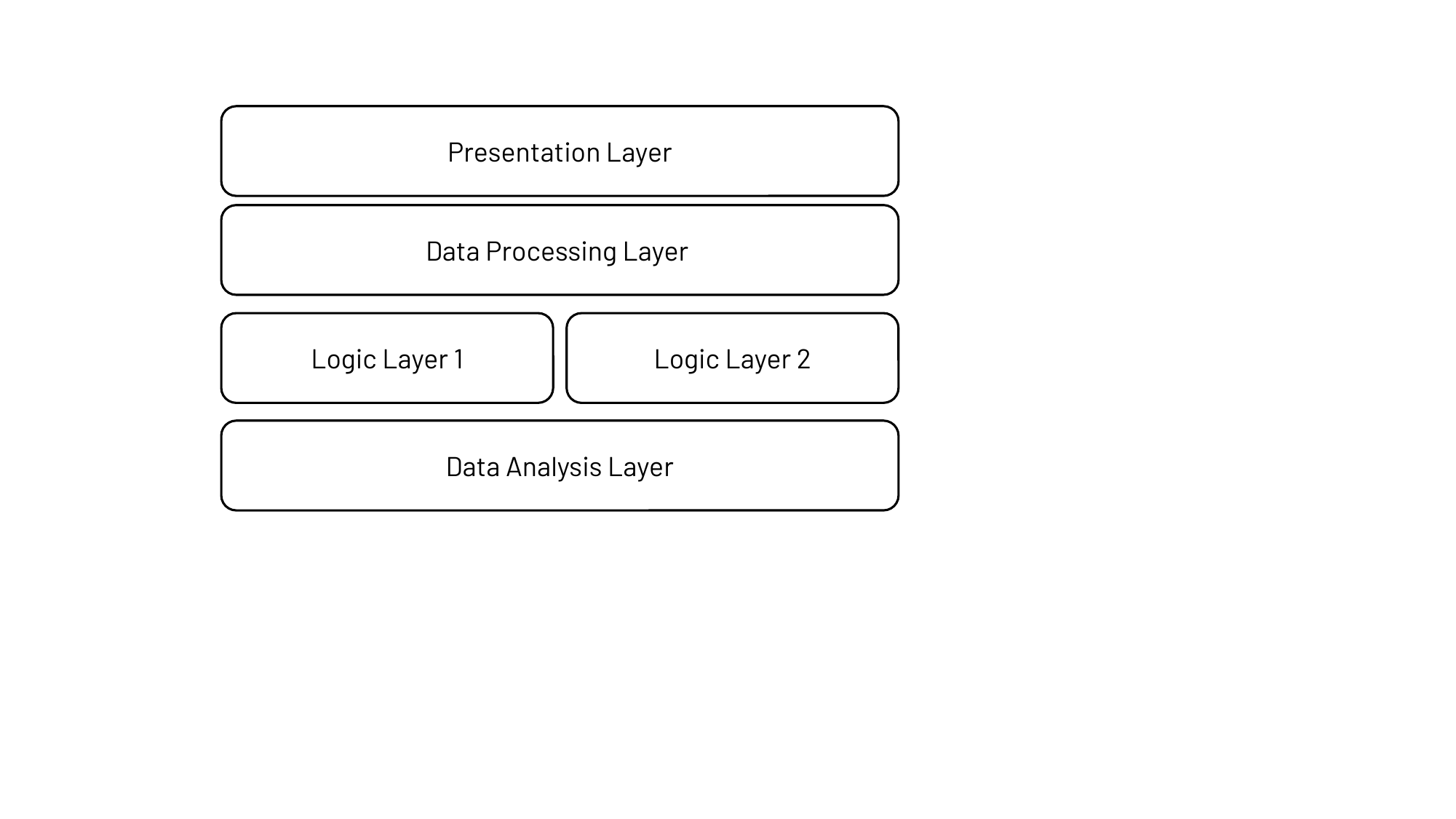

Presentation Layer
Data Processing Layer
Logic Layer 1
Logic Layer 2
Data Analysis Layer